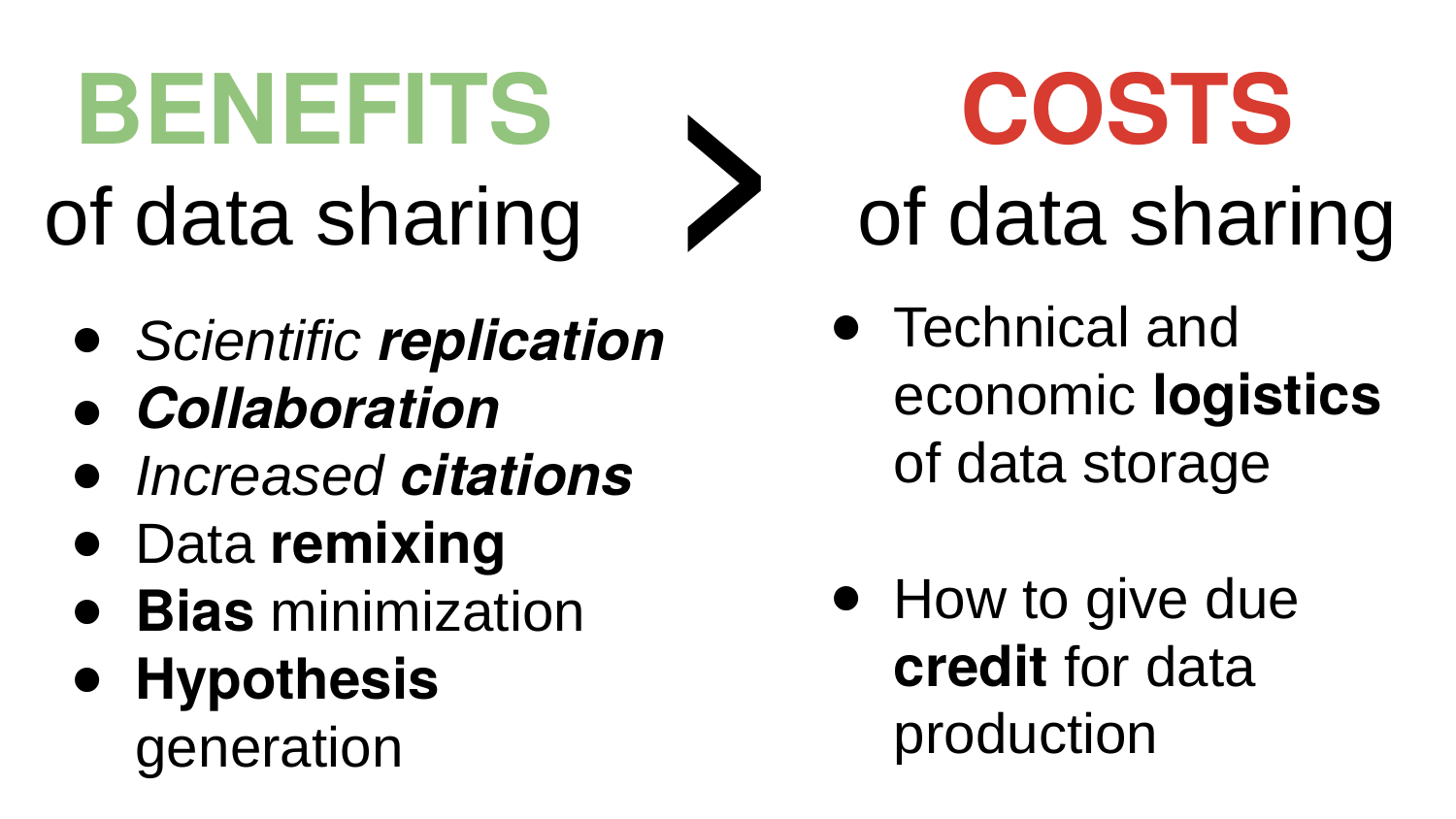

COSTS
of data sharing
# BENEFITS
of data sharing
>
Technical and economic logistics of data storage

How to give due credit for data production
Scientific replication
Collaboration
Increased citations
Data remixing
Bias minimization
Hypothesis generation